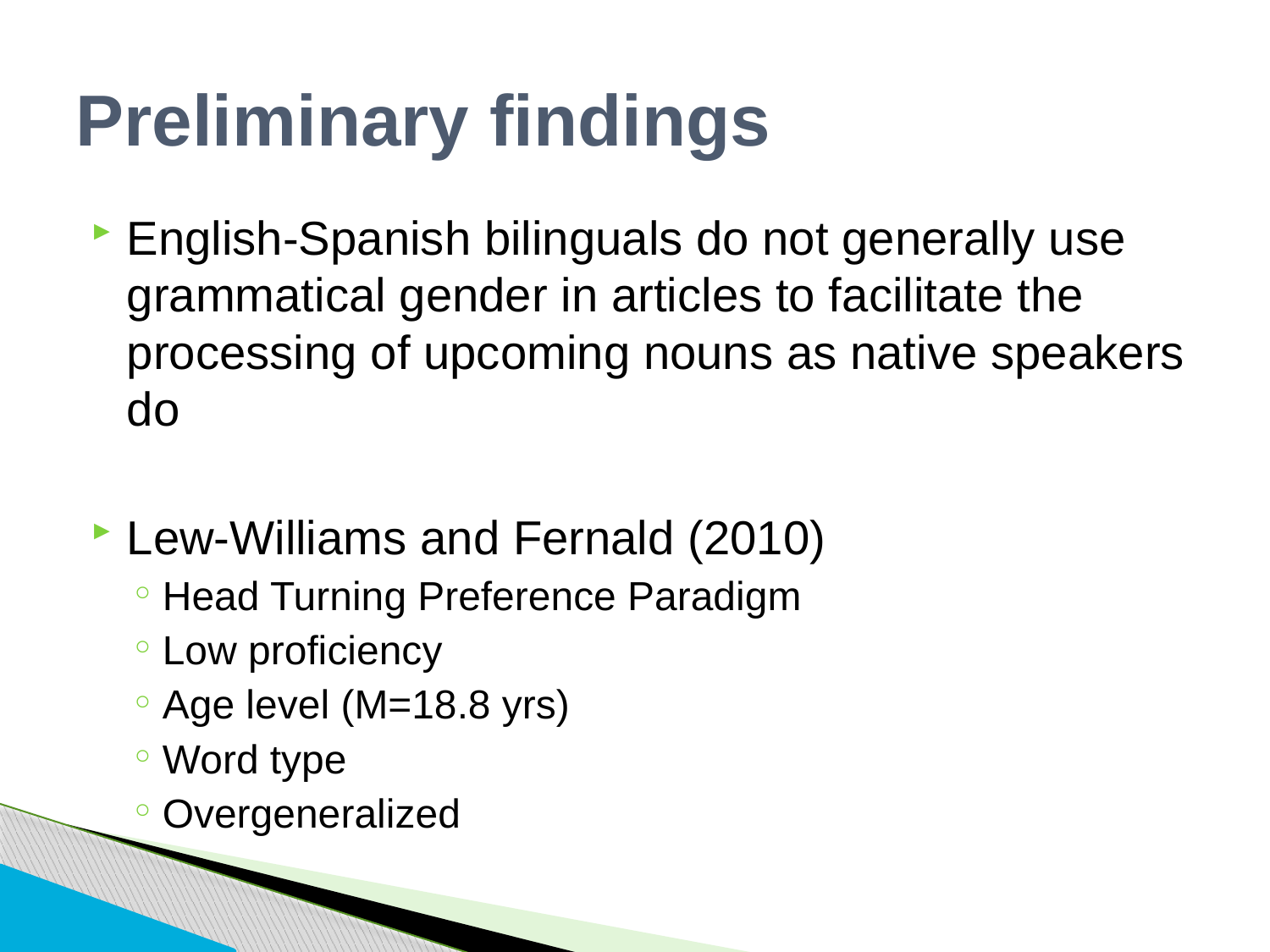

# Preliminary findings
English-Spanish bilinguals do not generally use grammatical gender in articles to facilitate the processing of upcoming nouns as native speakers do

Lew-Williams and Fernald (2010)
Head Turning Preference Paradigm
Low proficiency
Age level (M=18.8 yrs)
Word type
Overgeneralized